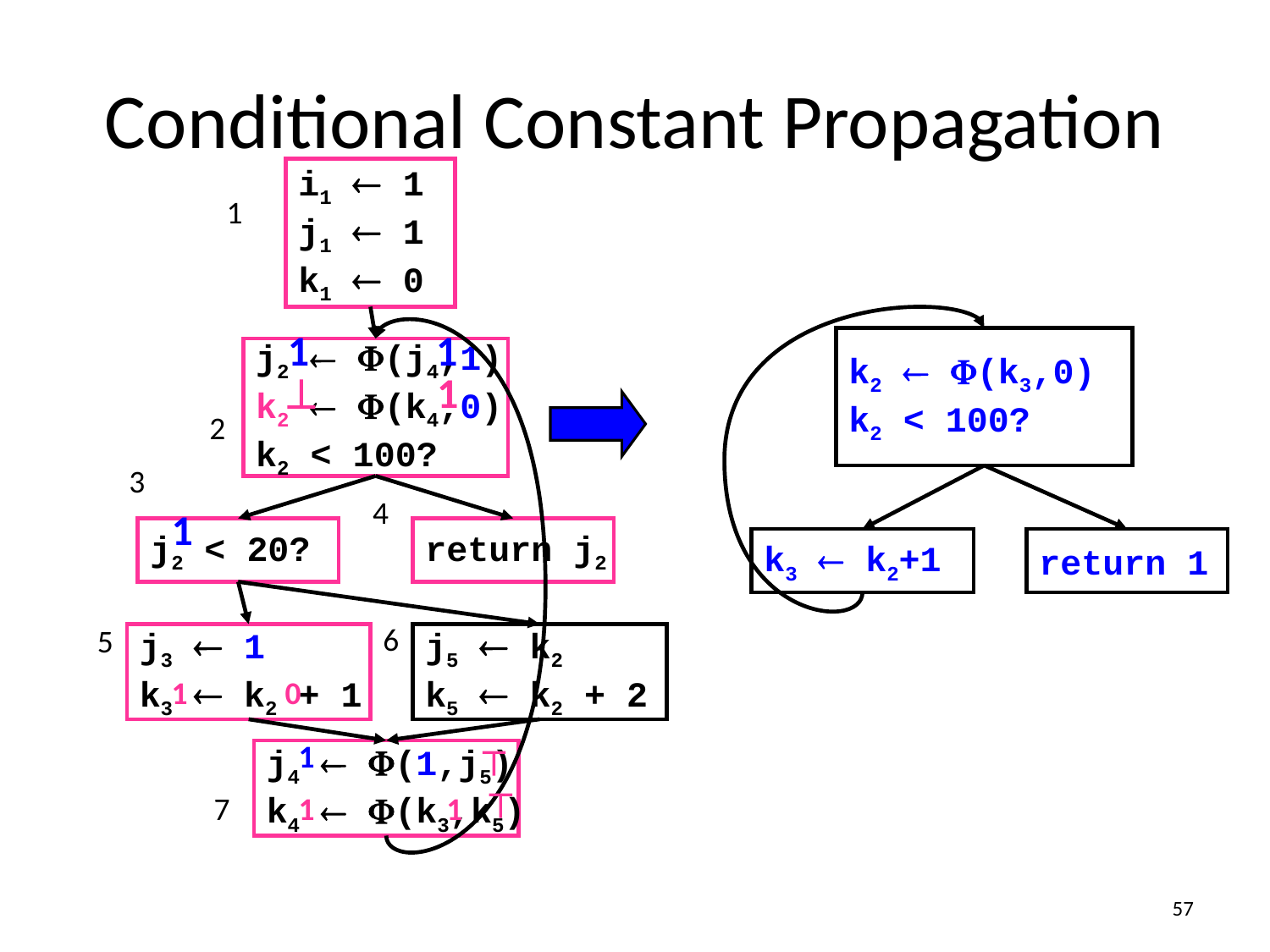

# Conditional Constant Propagation
i1 ← 1
j1 ← 1
k1 ← 0
1
1
1
k2 ← Φ(k3,0)
k2 < 100?
j2 ← Φ(j4,1)
k2 ← Φ(k4,0)
k2 < 100?
⊥
1

2
3
4
1
j2 < 20?
return j2
k3 ← k2+1
return 1
6
5
j3 ← 1
k3 ← k2 + 1
j5 ← k2
k5 ← k2 + 2
1
0
1
⊥
j4 ← Φ(1,j5)
k4 ← Φ(k3,k5)
⊥
7
1
1
57